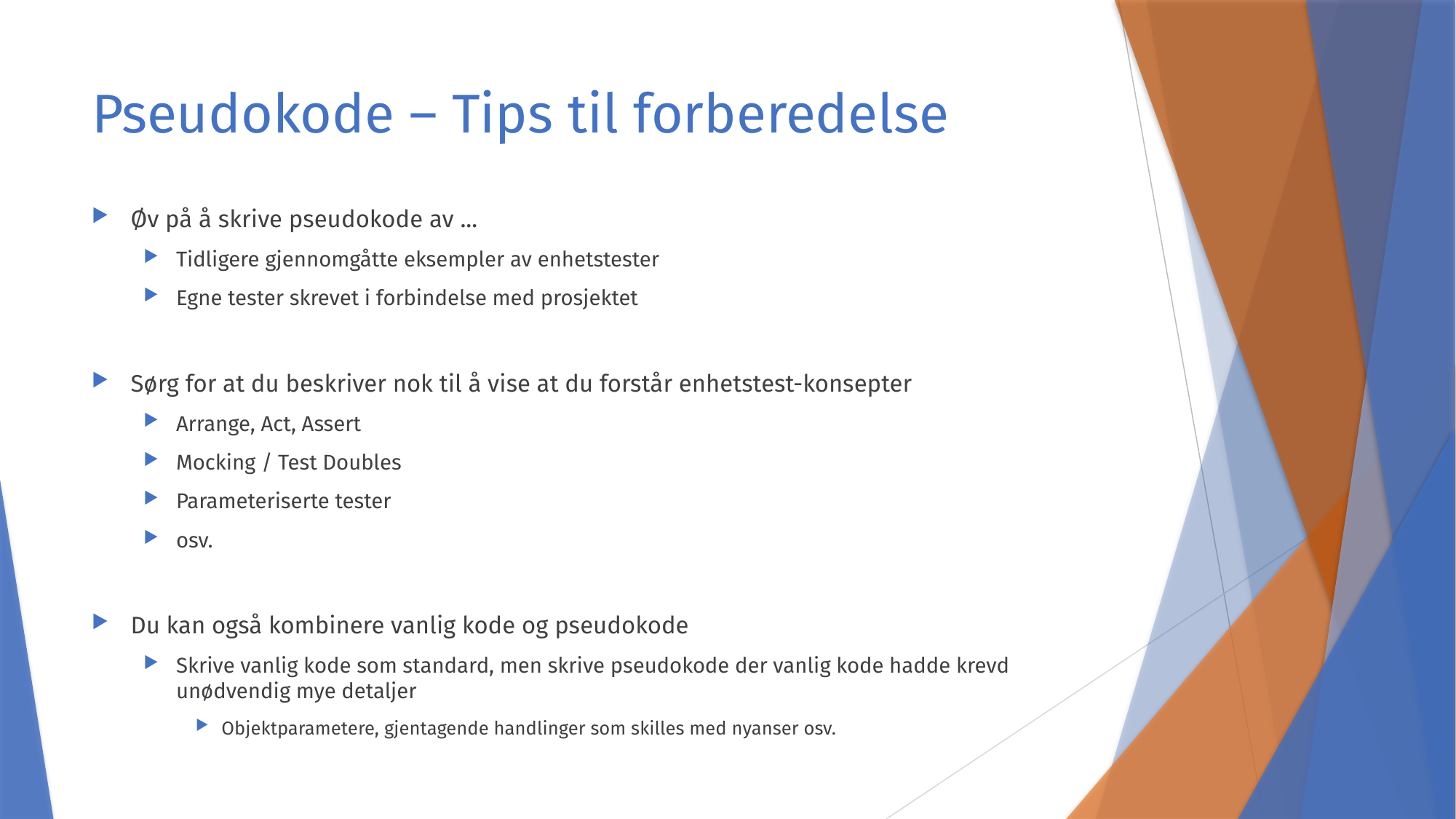

# Pseudokode – Tips til forberedelse
Øv på å skrive pseudokode av ...
Tidligere gjennomgåtte eksempler av enhetstester
Egne tester skrevet i forbindelse med prosjektet

Sørg for at du beskriver nok til å vise at du forstår enhetstest-konsepter
Arrange, Act, Assert
Mocking / Test Doubles
Parameteriserte tester
osv.

Du kan også kombinere vanlig kode og pseudokode
Skrive vanlig kode som standard, men skrive pseudokode der vanlig kode hadde krevd unødvendig mye detaljer
Objektparametere, gjentagende handlinger som skilles med nyanser osv.